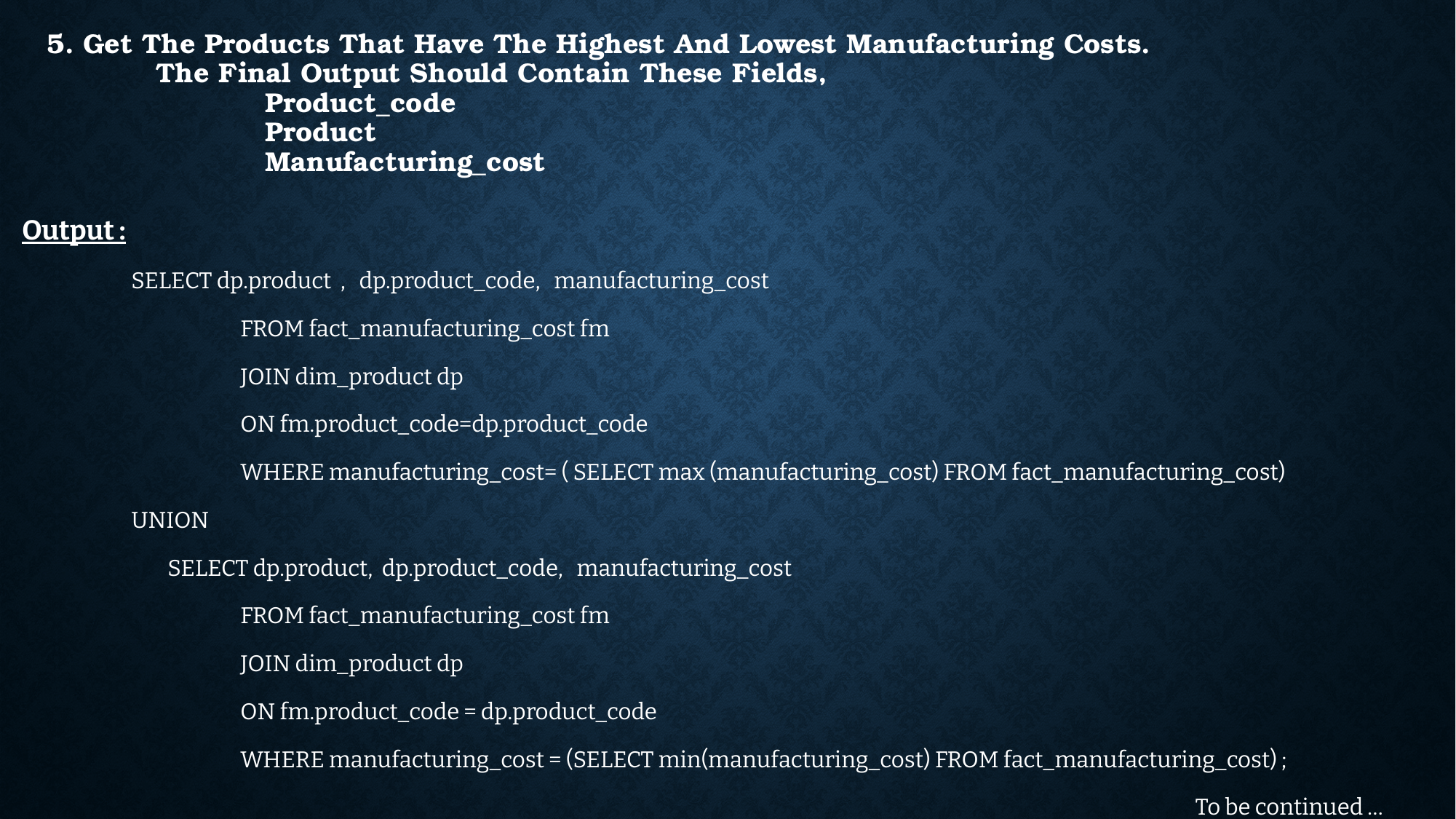

# 5. Get The Products That Have The Highest And Lowest Manufacturing Costs. The Final Output Should Contain These Fields, Product_code Product Manufacturing_cost
Output :
	SELECT dp.product  ,   dp.product_code,   manufacturing_cost
		FROM fact_manufacturing_cost fm
		JOIN dim_product dp
		ON fm.product_code=dp.product_code
		WHERE manufacturing_cost= ( SELECT max (manufacturing_cost) FROM fact_manufacturing_cost)
	UNION
	        SELECT dp.product,  dp.product_code,   manufacturing_cost
		FROM fact_manufacturing_cost fm
		JOIN dim_product dp
		ON fm.product_code = dp.product_code
		WHERE manufacturing_cost = (SELECT min(manufacturing_cost) FROM fact_manufacturing_cost) ;
To be continued …